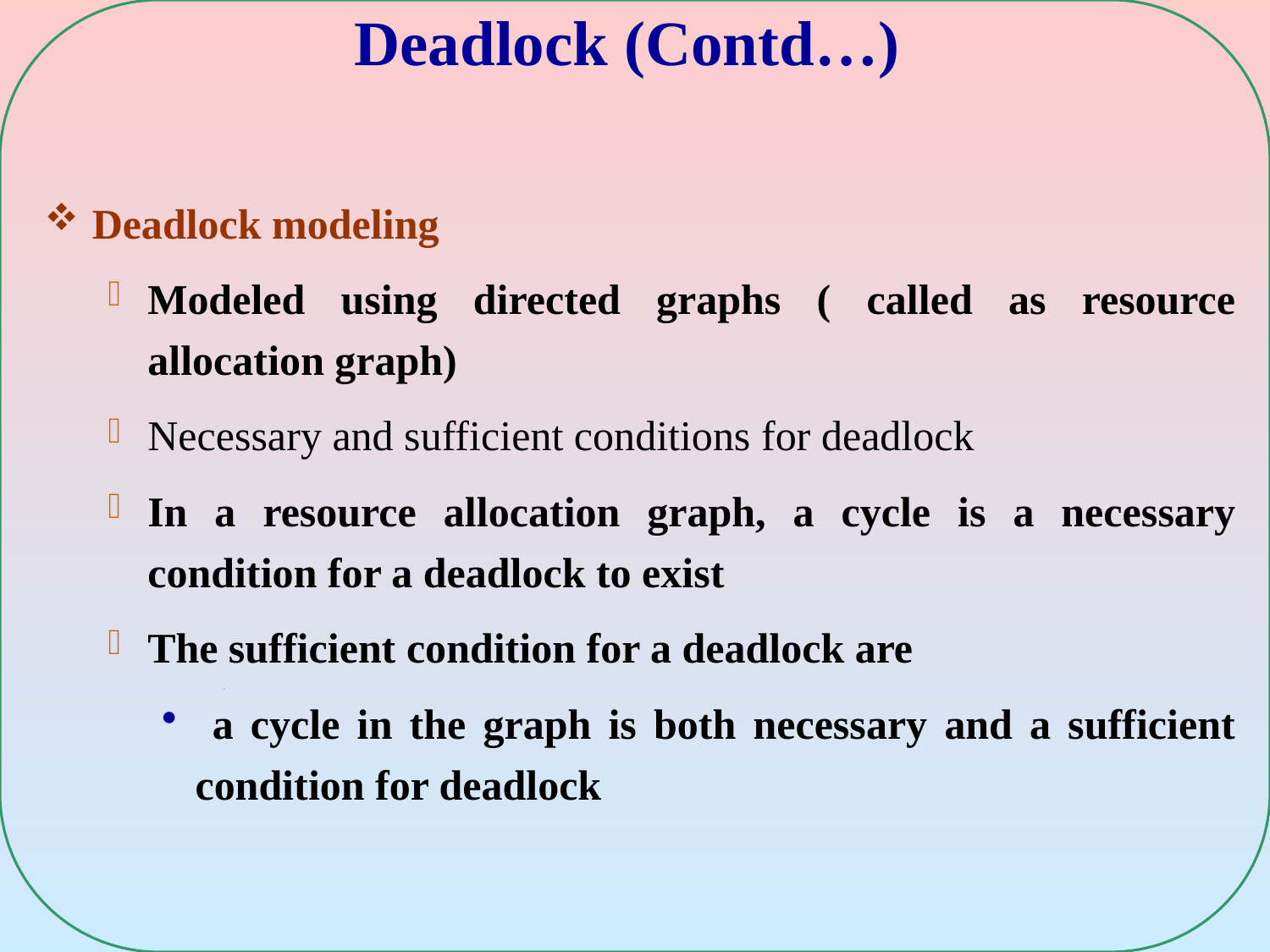

# Deadlock (Contd…)
Deadlock modeling
Modeled using directed graphs ( called as resource allocation graph)
Necessary and sufficient conditions for deadlock
In a resource allocation graph, a cycle is a necessary condition for a deadlock to exist
The sufficient condition for a deadlock are
 a cycle in the graph is both necessary and a sufficient condition for deadlock